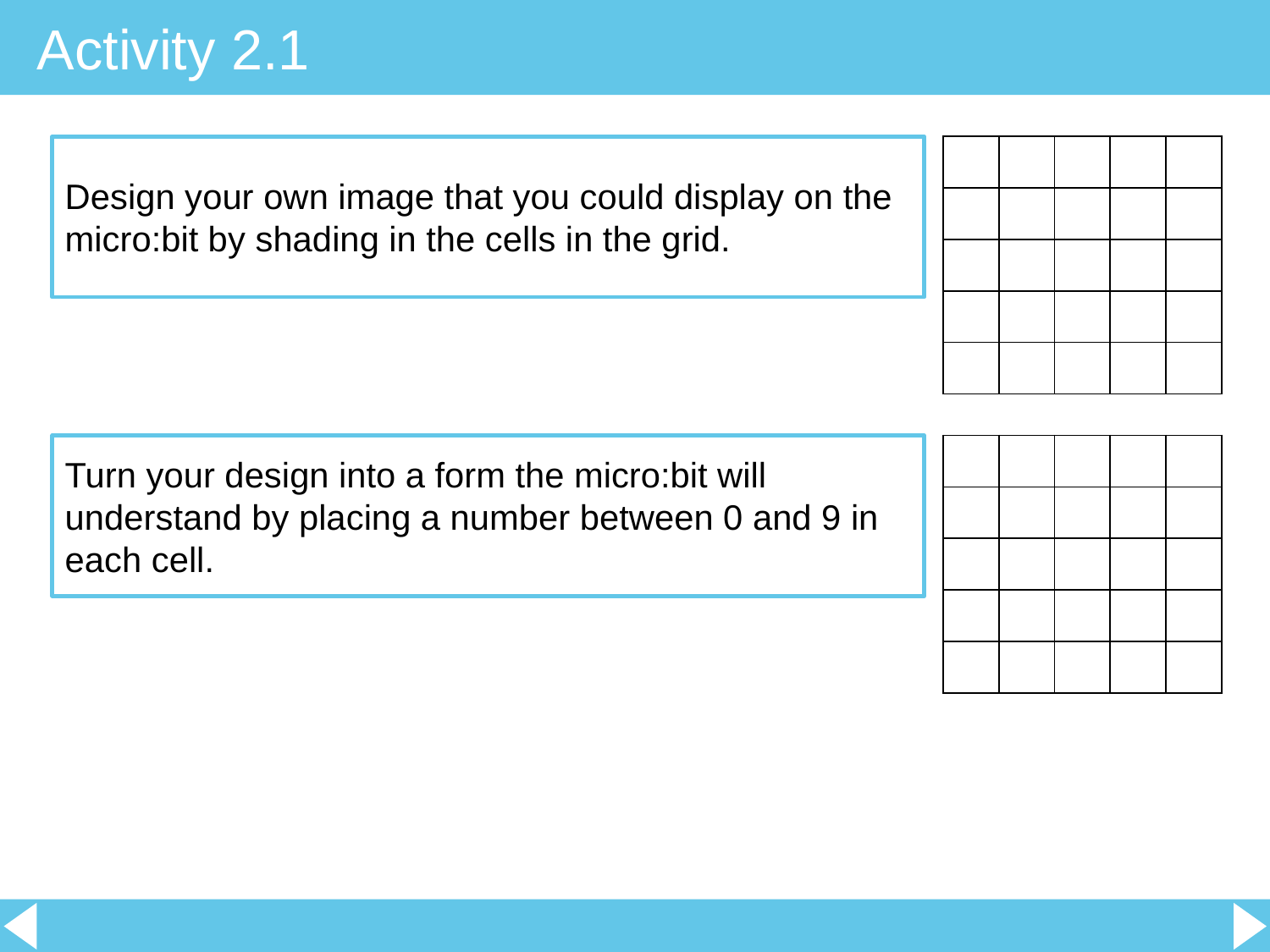

# Activity 2.1
Design your own image that you could display on the micro:bit by shading in the cells in the grid.
|  |  |  |  |  |
| --- | --- | --- | --- | --- |
|  |  |  |  |  |
|  |  |  |  |  |
|  |  |  |  |  |
|  |  |  |  |  |
|  |  |  |  |  |
| --- | --- | --- | --- | --- |
|  |  |  |  |  |
|  |  |  |  |  |
|  |  |  |  |  |
|  |  |  |  |  |
Turn your design into a form the micro:bit will understand by placing a number between 0 and 9 in each cell.